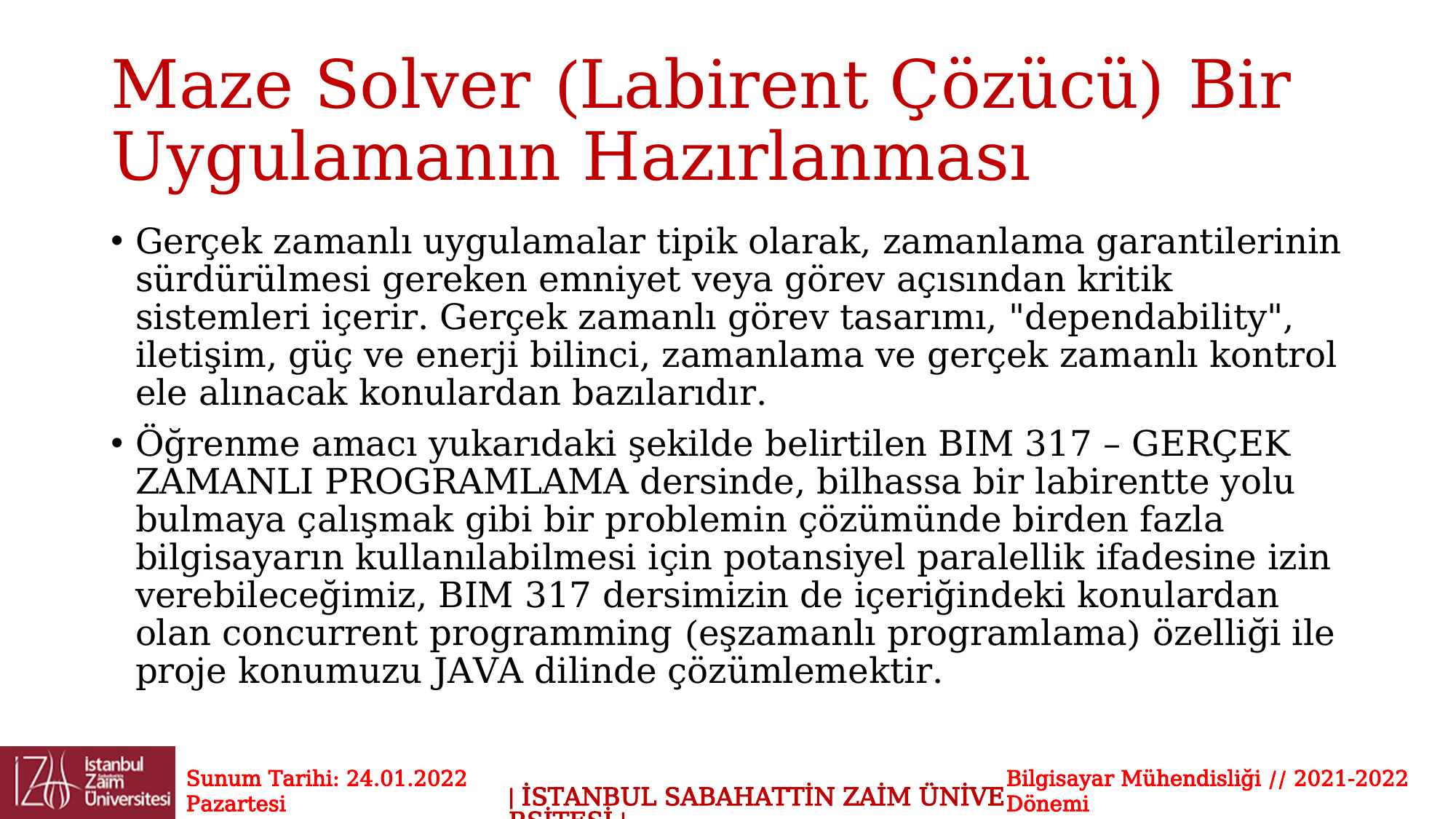

# Maze Solver (Labirent Çözücü) Bir Uygulamanın Hazırlanması
Gerçek zamanlı uygulamalar tipik olarak, zamanlama garantilerinin sürdürülmesi gereken emniyet veya görev açısından kritik sistemleri içerir. Gerçek zamanlı görev tasarımı, "dependability", iletişim, güç ve enerji bilinci, zamanlama ve gerçek zamanlı kontrol ele alınacak konulardan bazılarıdır.
Öğrenme amacı yukarıdaki şekilde belirtilen BIM 317 – GERÇEK ZAMANLI PROGRAMLAMA dersinde, bilhassa bir labirentte yolu bulmaya çalışmak gibi bir problemin çözümünde birden fazla bilgisayarın kullanılabilmesi için potansiyel paralellik ifadesine izin verebileceğimiz, BIM 317 dersimizin de içeriğindeki konulardan olan concurrent programming (eşzamanlı programlama) özelliği ile proje konumuzu JAVA dilinde çözümlemektir.
Sunum Tarihi: 24.01.2022 Pazartesi
Bilgisayar Mühendisliği // 2021-2022 Dönemi
| İSTANBUL SABAHATTİN ZAİM ÜNİVERSİTESİ |